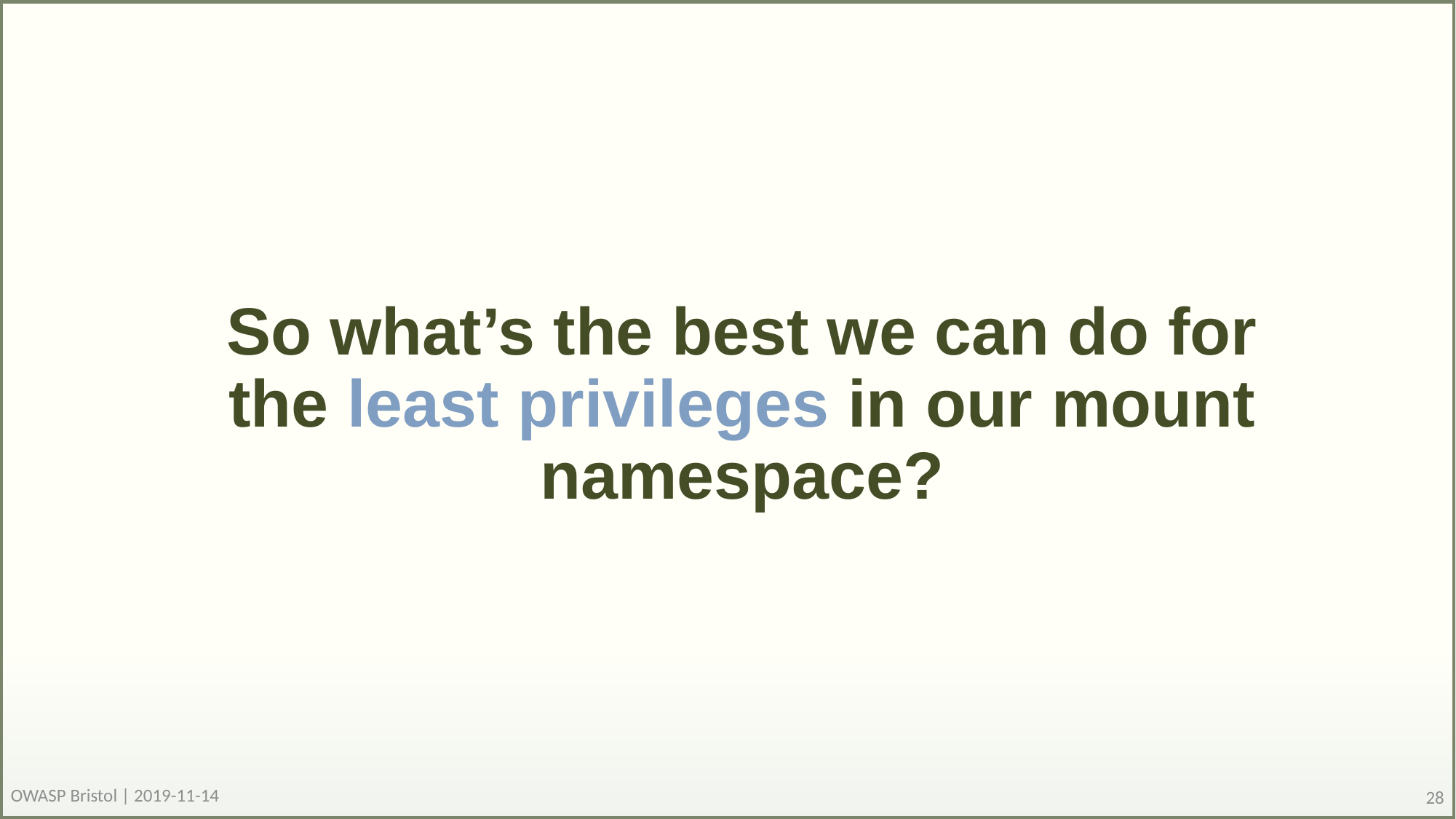

# So what’s the best we can do for the least privileges in our mount namespace?
OWASP Bristol | 2019-11-14
28